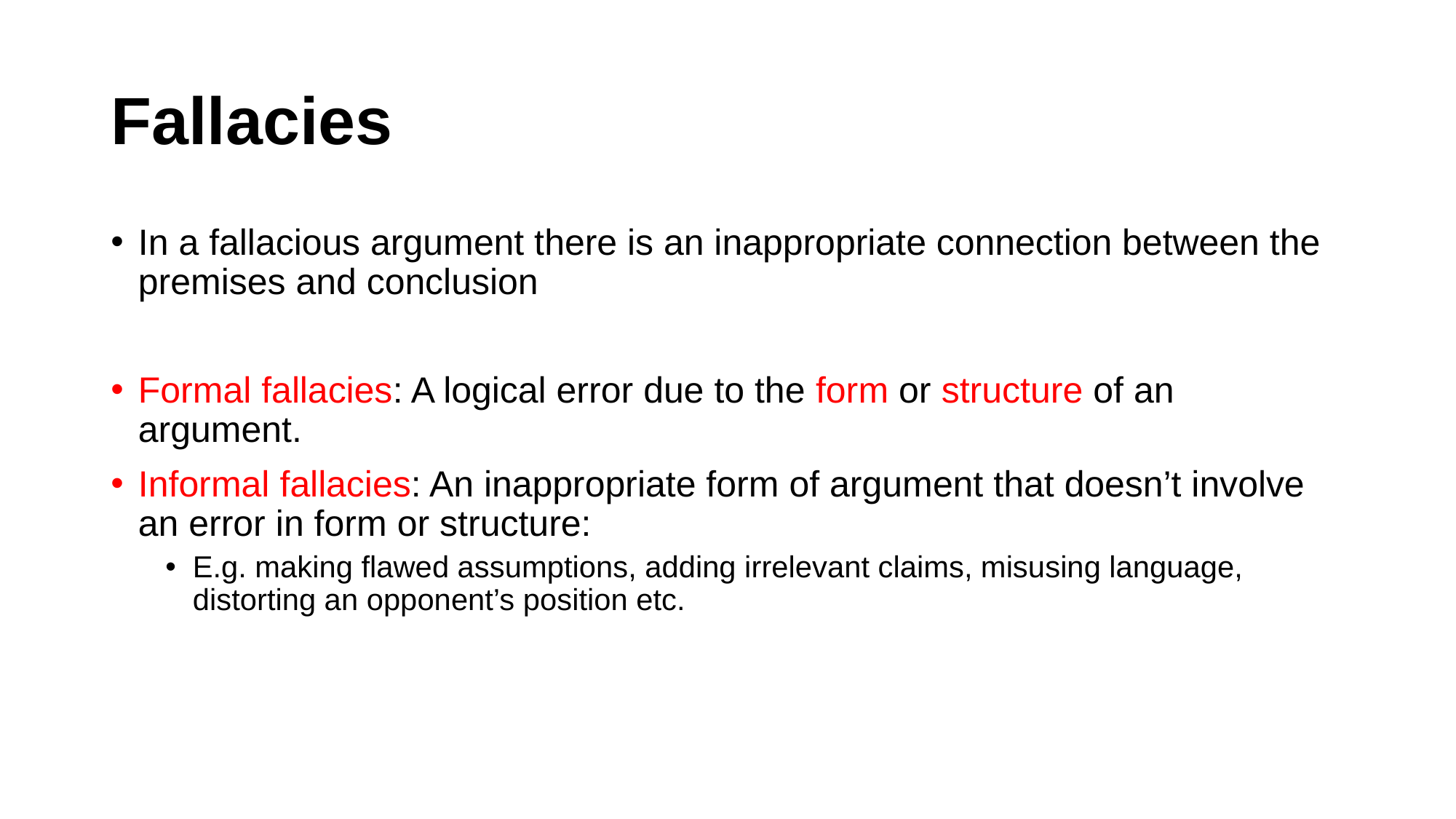

# Fallacies
In a fallacious argument there is an inappropriate connection between the premises and conclusion

Formal fallacies: A logical error due to the form or structure of an argument.
Informal fallacies: An inappropriate form of argument that doesn’t involve an error in form or structure:
E.g. making flawed assumptions, adding irrelevant claims, misusing language, distorting an opponent’s position etc.